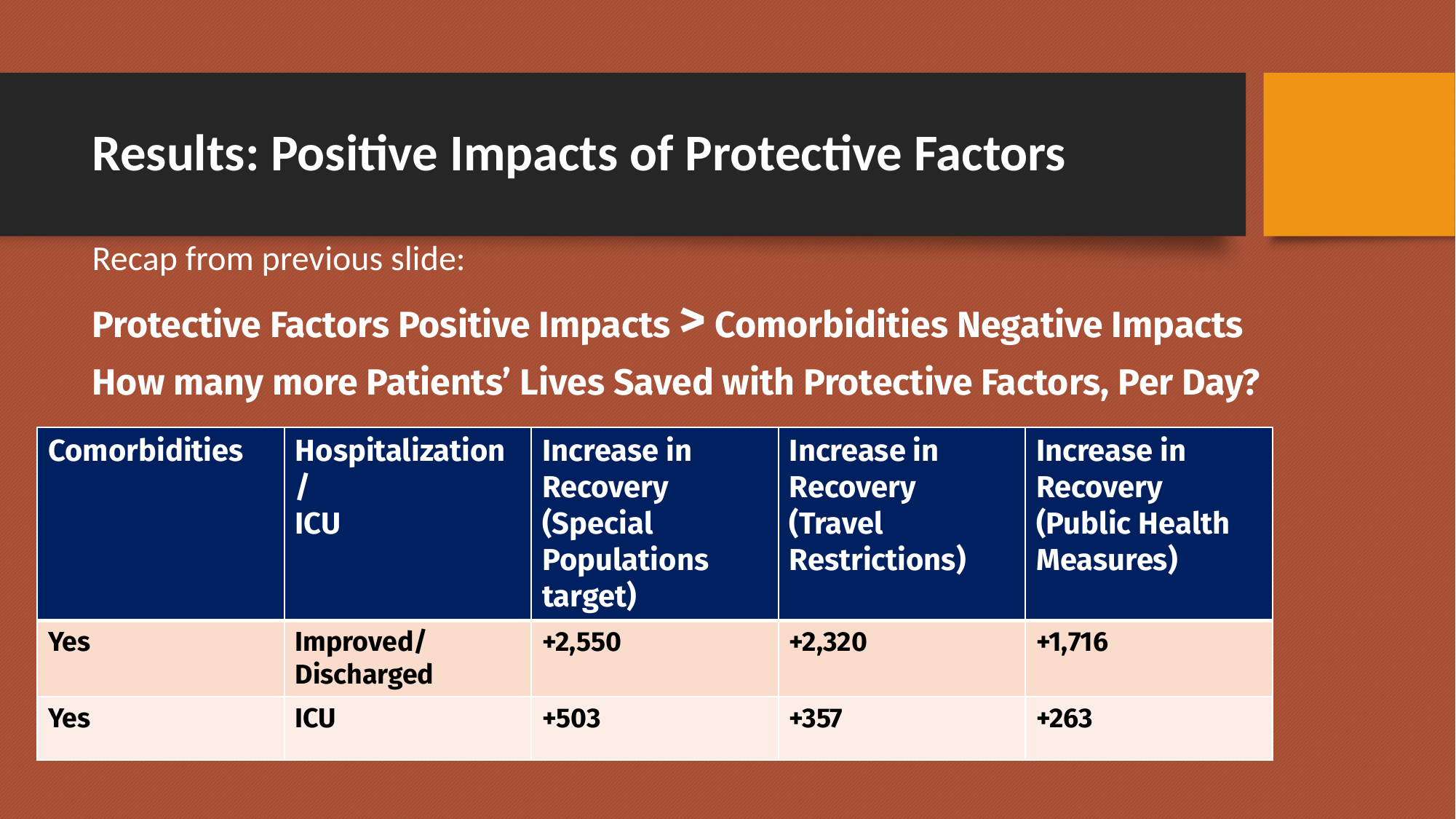

# Results: Positive Impacts of Protective Factors
Recap from previous slide:
Protective Factors Positive Impacts > Comorbidities Negative Impacts
How many more Patients’ Lives Saved with Protective Factors, Per Day?
| Comorbidities | Hospitalization/ ICU | Increase in Recovery (Special Populations target) | Increase in Recovery (Travel Restrictions) | Increase in Recovery (Public Health Measures) |
| --- | --- | --- | --- | --- |
| Yes | Improved/ Discharged | +2,550 | +2,320 | +1,716 |
| Yes | ICU | +503 | +357 | +263 |